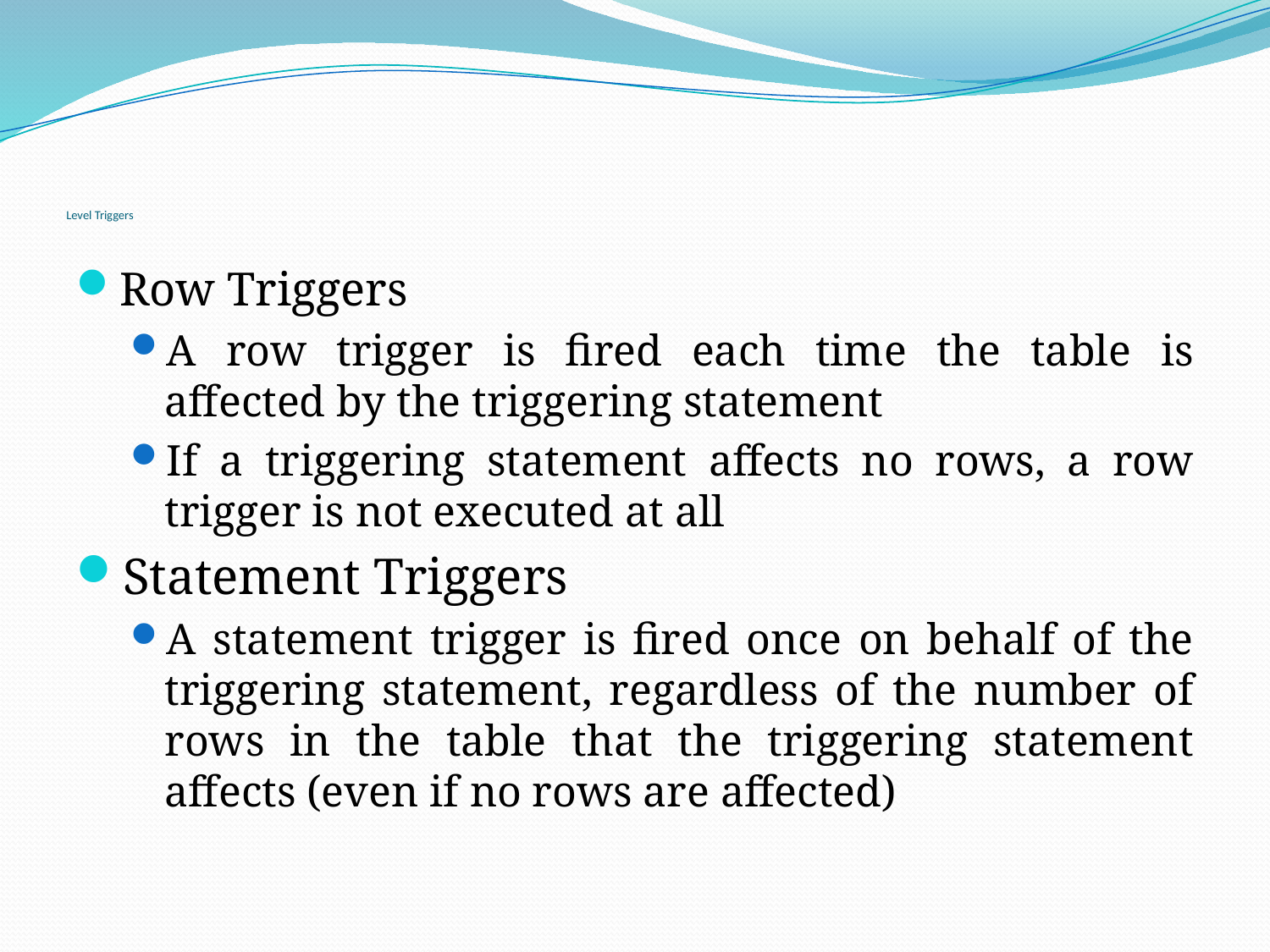

# Level Triggers
Row Triggers
A row trigger is fired each time the table is affected by the triggering statement
If a triggering statement affects no rows, a row trigger is not executed at all
Statement Triggers
A statement trigger is fired once on behalf of the triggering statement, regardless of the number of rows in the table that the triggering statement affects (even if no rows are affected)